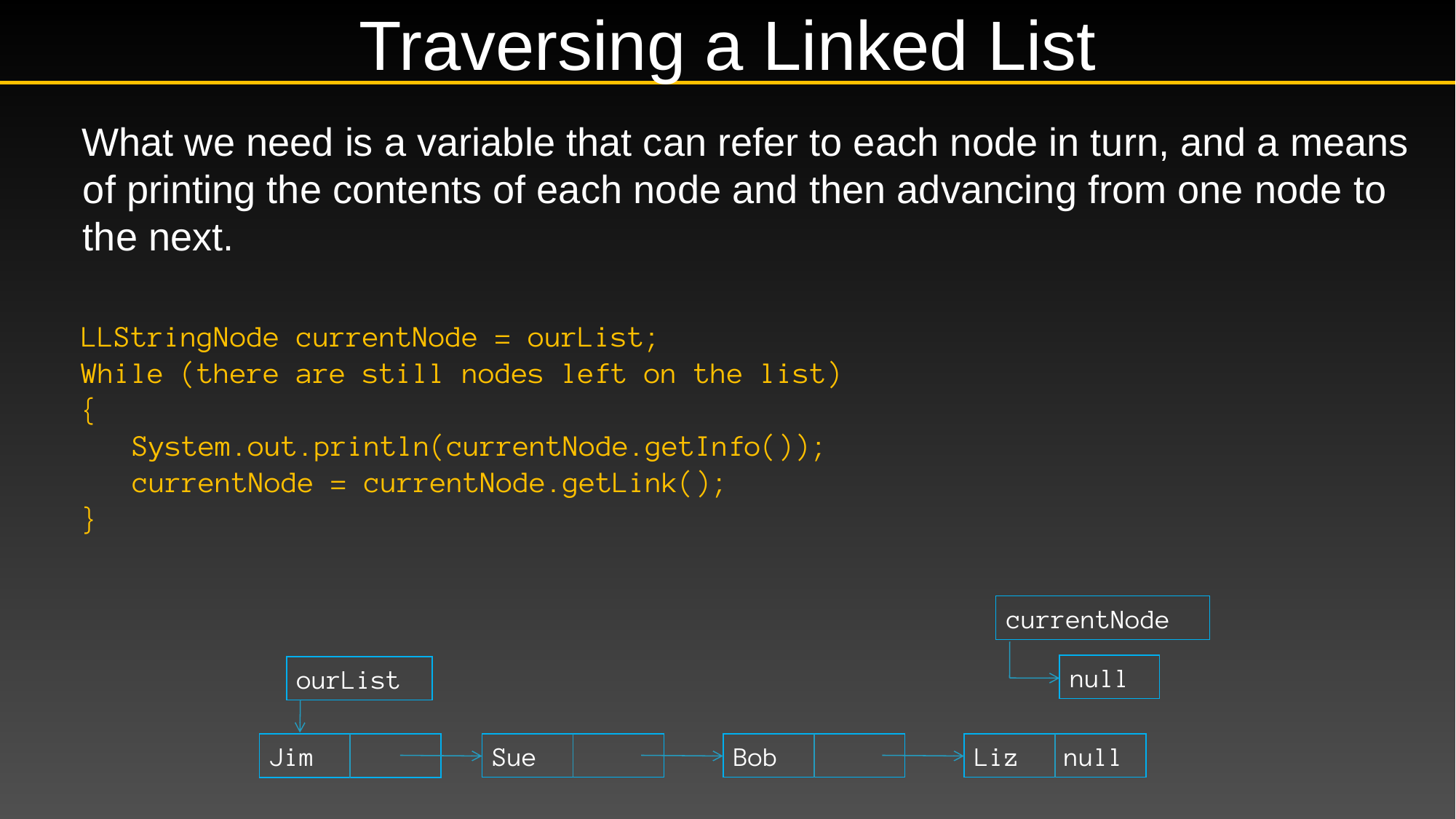

# Traversing a Linked List
What we need is a variable that can refer to each node in turn, and a means of printing the contents of each node and then advancing from one node to the next.

LLStringNode currentNode = ourList;
While (there are still nodes left on the list)
{
	   System.out.println(currentNode.getInfo());
	   currentNode = currentNode.getLink();
}
currentNode
null
ourList
Jim
Sue
Bob
Liz   null